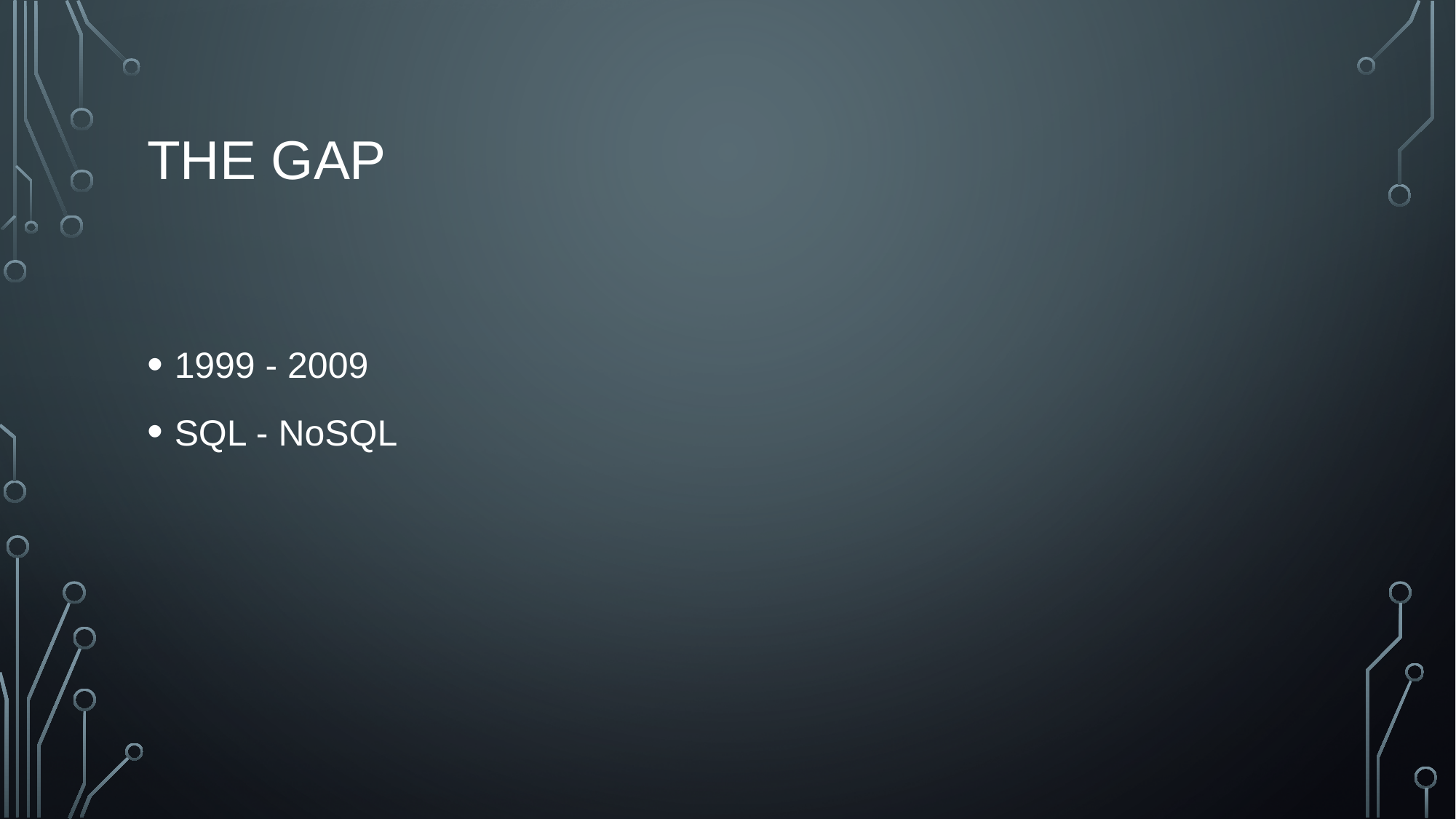

# The Gap

1999 - 2009
SQL - NoSQL